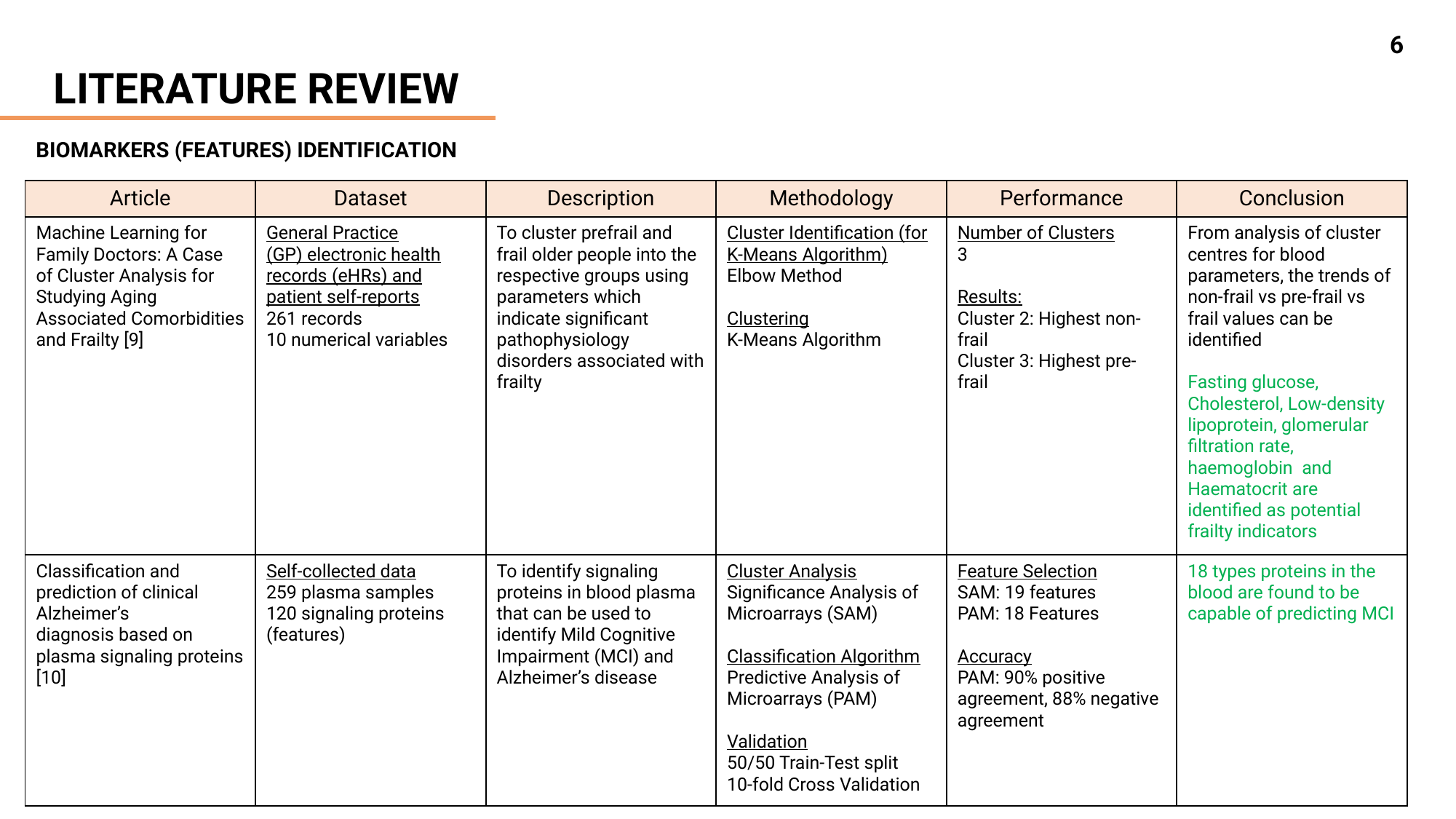

6
LITERATURE REVIEW
BIOMARKERS (FEATURES) IDENTIFICATION
| Article | Dataset | Description | Methodology | Performance | Conclusion |
| --- | --- | --- | --- | --- | --- |
| Machine Learning for Family Doctors: A Case of Cluster Analysis for Studying Aging Associated Comorbidities and Frailty [9] | General Practice (GP) electronic health records (eHRs) and patient self-reports 261 records 10 numerical variables | To cluster prefrail and frail older people into the respective groups using parameters which indicate significant pathophysiology disorders associated with frailty | Cluster Identification (for K-Means Algorithm) Elbow Method Clustering K-Means Algorithm | Number of Clusters 3 Results: Cluster 2: Highest non-frail Cluster 3: Highest pre-frail | From analysis of cluster centres for blood parameters, the trends of non-frail vs pre-frail vs frail values can be identified Fasting glucose, Cholesterol, Low-density lipoprotein, glomerular filtration rate, haemoglobin and Haematocrit are identified as potential frailty indicators |
| Classification and prediction of clinical Alzheimer’s diagnosis based on plasma signaling proteins [10] | Self-collected data 259 plasma samples 120 signaling proteins (features) | To identify signaling proteins in blood plasma that can be used to identify Mild Cognitive Impairment (MCI) and Alzheimer’s disease | Cluster Analysis Significance Analysis of Microarrays (SAM) Classification Algorithm Predictive Analysis of Microarrays (PAM) Validation 50/50 Train-Test split 10-fold Cross Validation | Feature Selection SAM: 19 features PAM: 18 Features Accuracy PAM: 90% positive agreement, 88% negative agreement | 18 types proteins in the blood are found to be capable of predicting MCI |